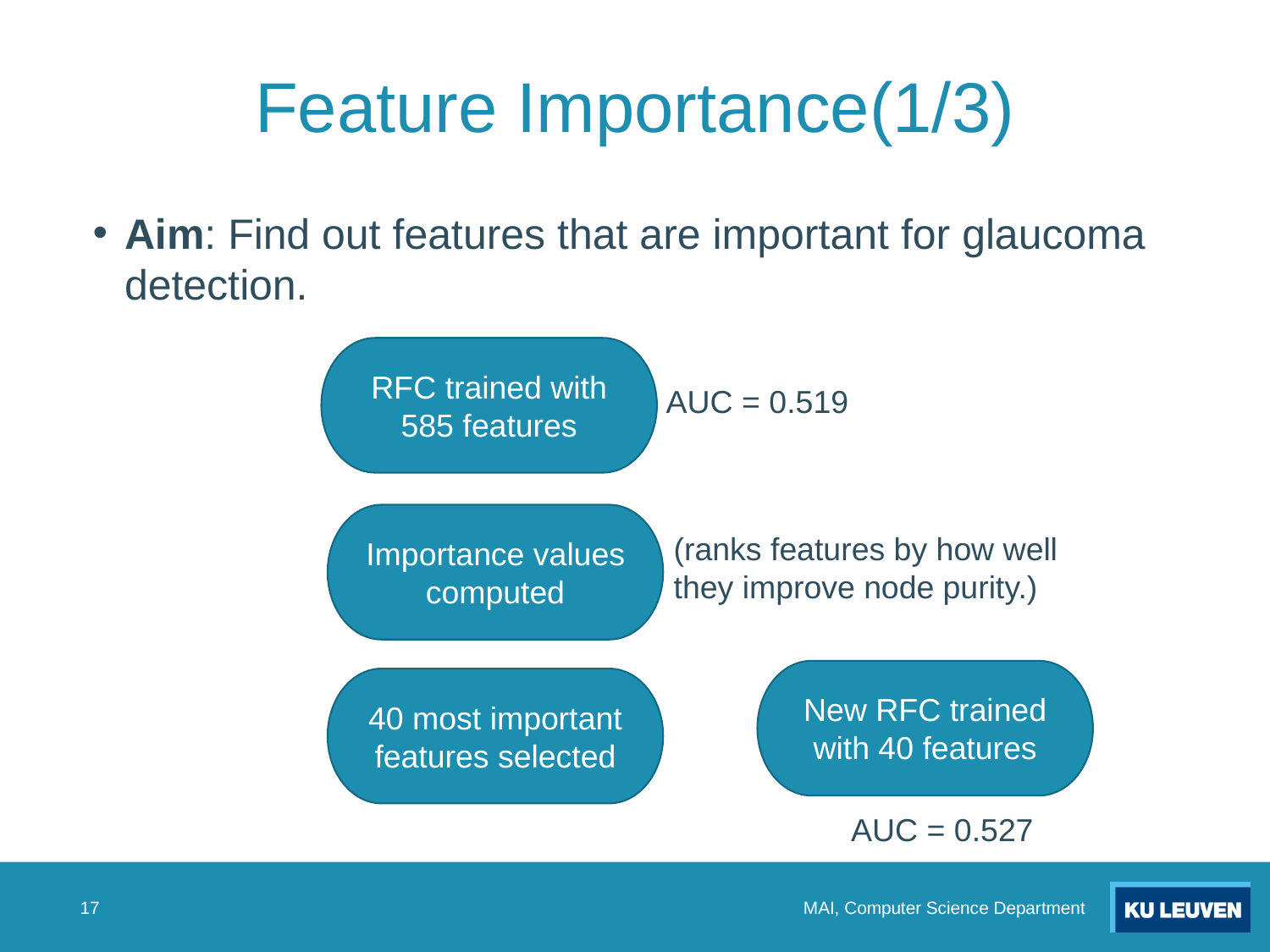

# Feature Importance(1/3)
Aim: Find out features that are important for glaucoma detection.
RFC trained with 585 features
AUC = 0.519
Importance values computed
(ranks features by how well
they improve node purity.)
New RFC trained with 40 features
40 most important features selected
AUC = 0.527
MAI, Computer Science Department
17